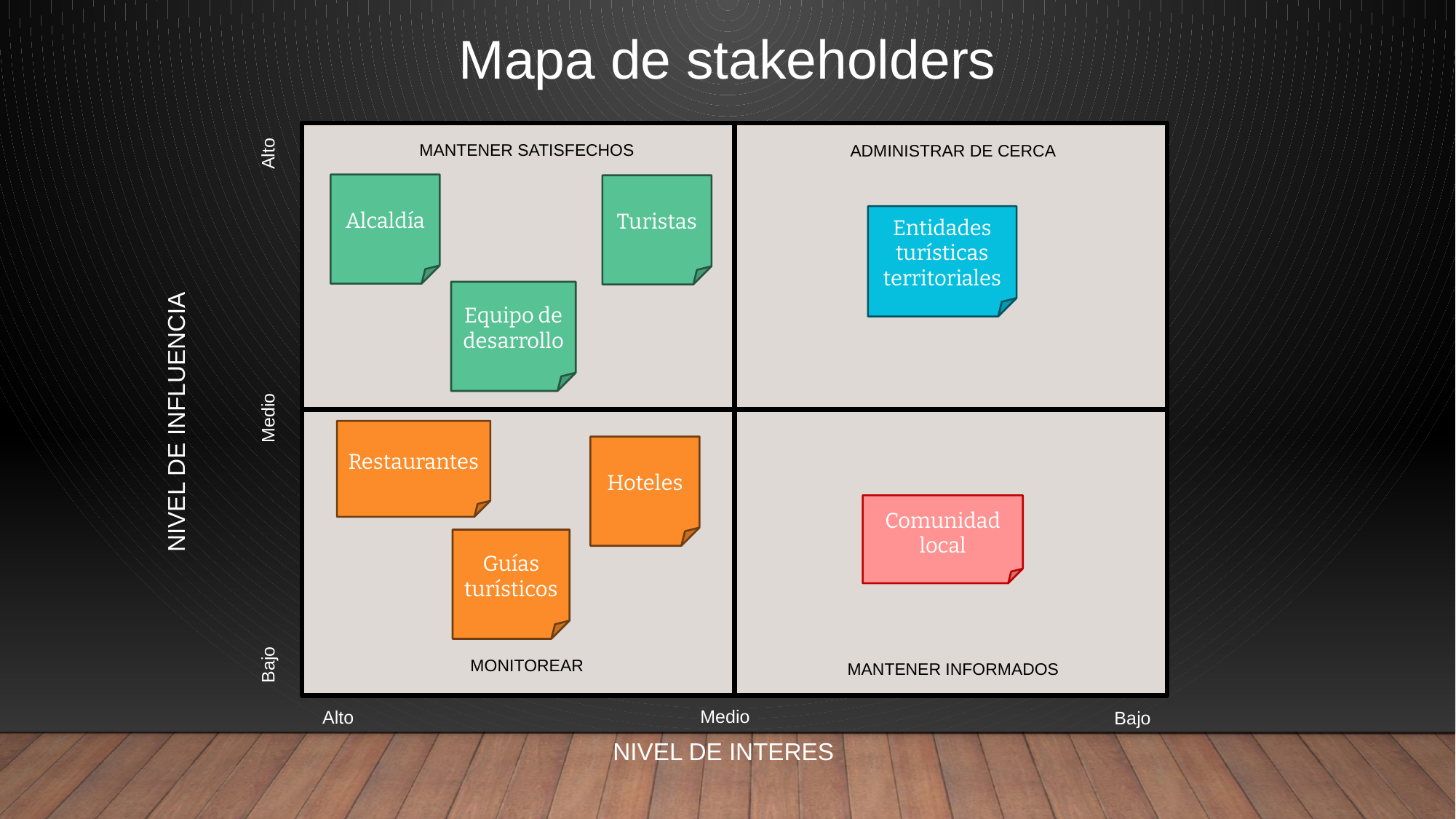

Mapa de stakeholders

MANTENER SATISFECHOS
ADMINISTRAR DE CERCA
Alto
Alcaldía
Turistas
Entidades turísticas territoriales
Equipo de desarrollo
NIVEL DE INFLUENCIA
Medio
Restaurantes
Hoteles
Comunidad local
Guías turísticos
Bajo
MONITOREAR
MANTENER INFORMADOS
Medio
Alto
Bajo
NIVEL DE INTERES